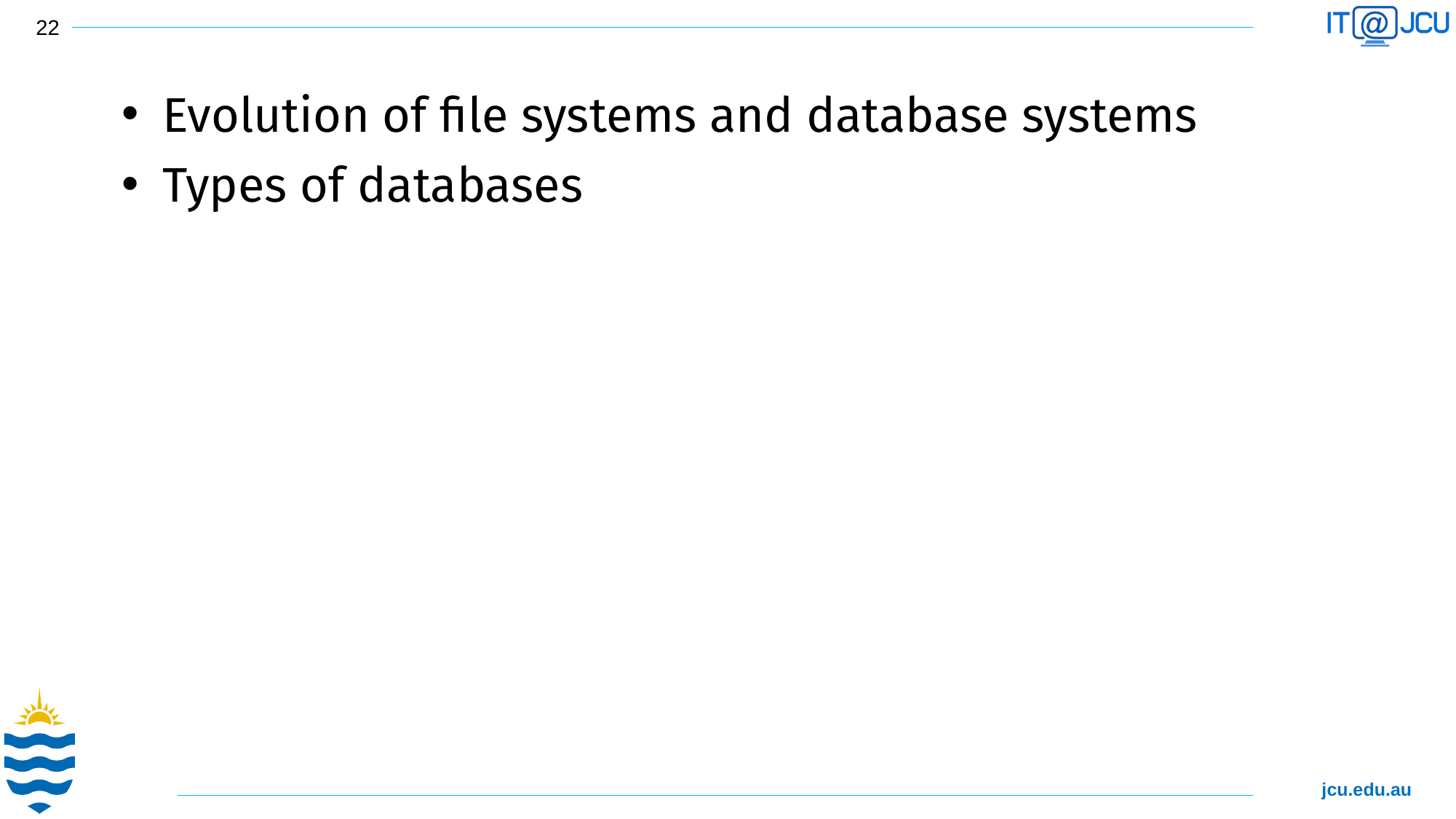

22
Evolution of file systems and database systems
Types of databases